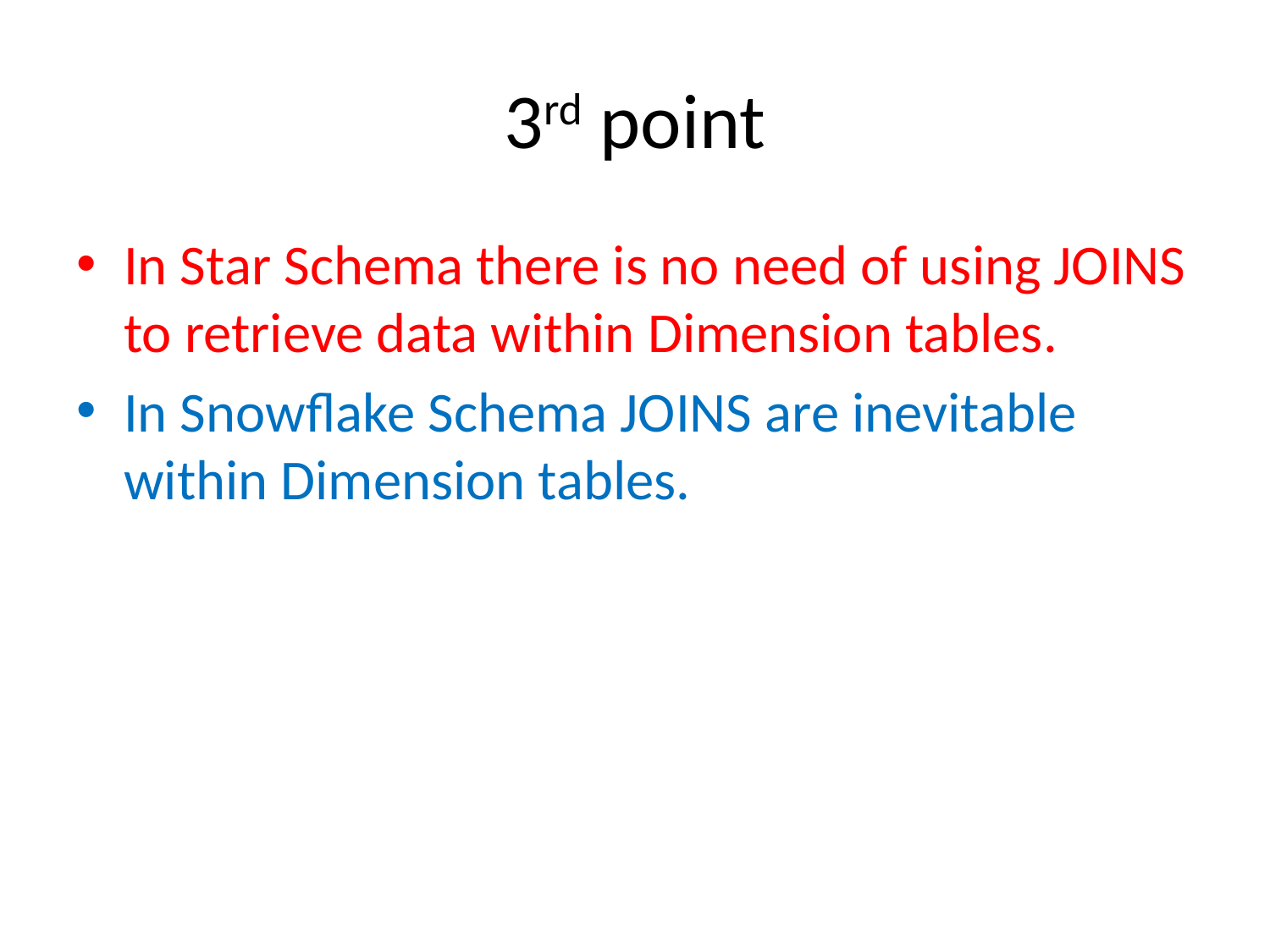

# 3rd point
In Star Schema there is no need of using JOINS to retrieve data within Dimension tables.
In Snowflake Schema JOINS are inevitable within Dimension tables.